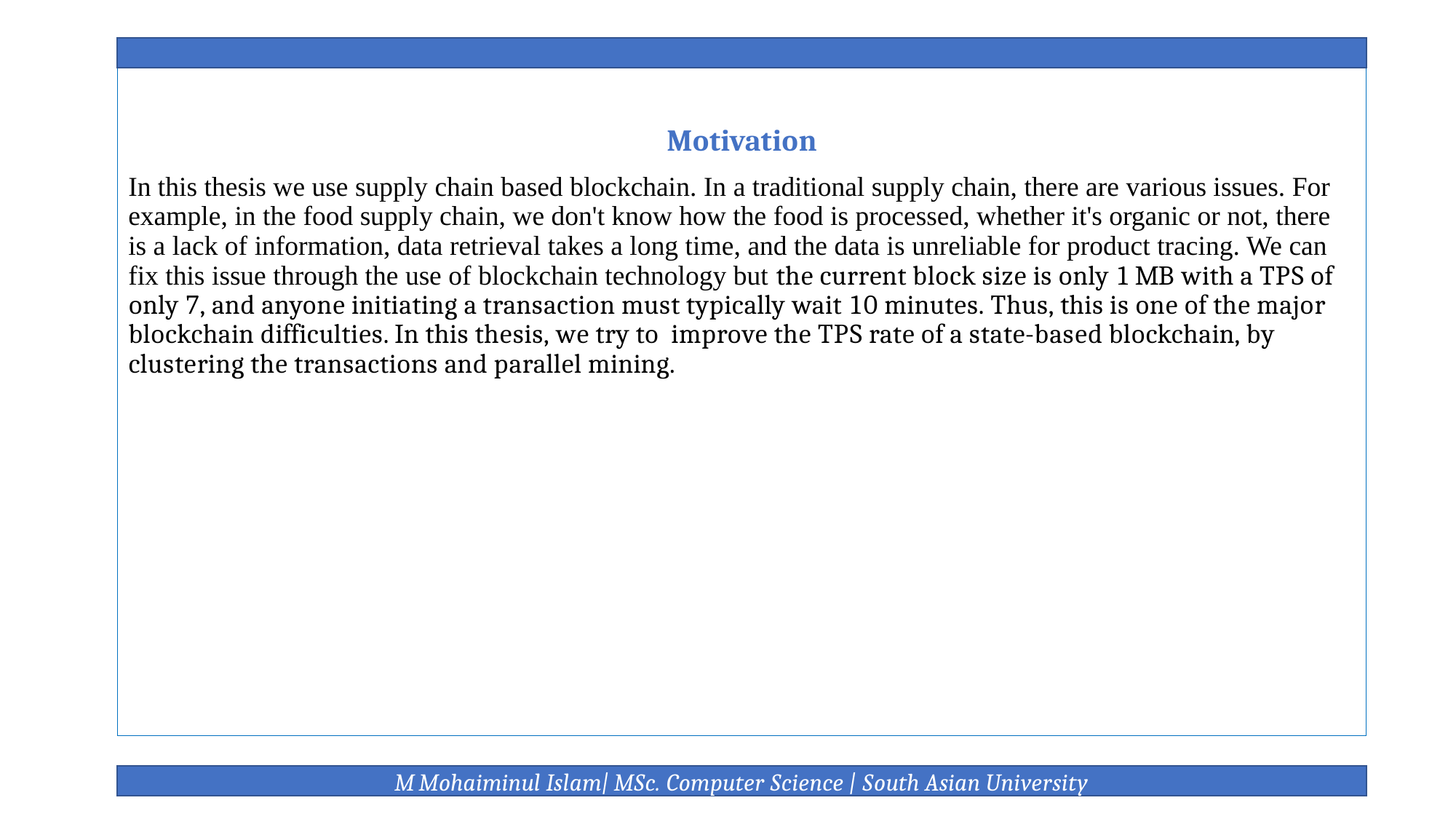

Motivation
In this thesis we use supply chain based blockchain. In a traditional supply chain, there are various issues. For example, in the food supply chain, we don't know how the food is processed, whether it's organic or not, there is a lack of information, data retrieval takes a long time, and the data is unreliable for product tracing. We can fix this issue through the use of blockchain technology but the current block size is only 1 MB with a TPS of only 7, and anyone initiating a transaction must typically wait 10 minutes. Thus, this is one of the major blockchain difficulties. In this thesis, we try to  improve the TPS rate of a state-based blockchain, by clustering the transactions and parallel mining.
M Mohaiminul Islam| MSc. Computer Science | South Asian University